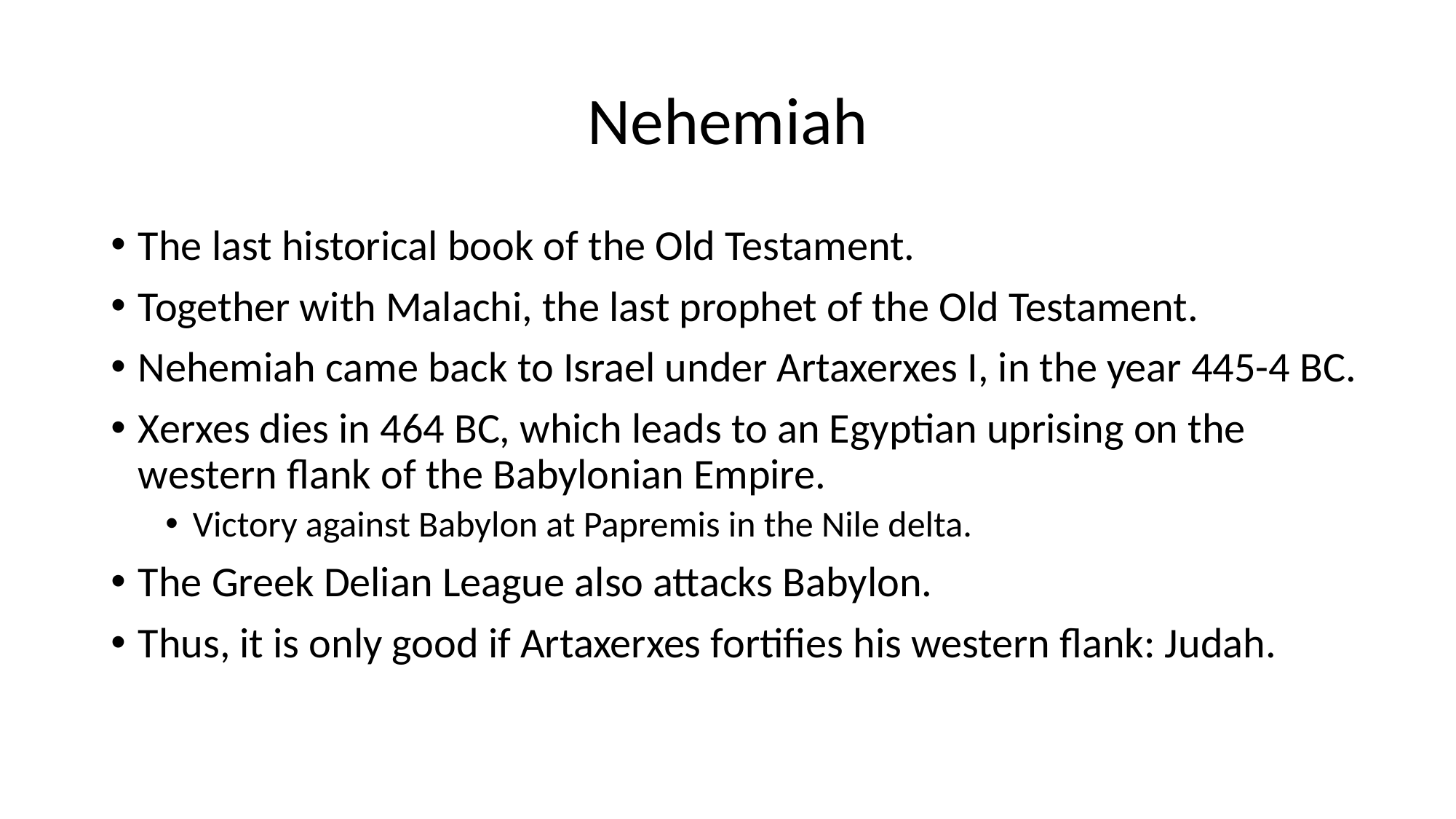

# Nehemiah
The last historical book of the Old Testament.
Together with Malachi, the last prophet of the Old Testament.
Nehemiah came back to Israel under Artaxerxes I, in the year 445-4 BC.
Xerxes dies in 464 BC, which leads to an Egyptian uprising on the western flank of the Babylonian Empire.
Victory against Babylon at Papremis in the Nile delta.
The Greek Delian League also attacks Babylon.
Thus, it is only good if Artaxerxes fortifies his western flank: Judah.